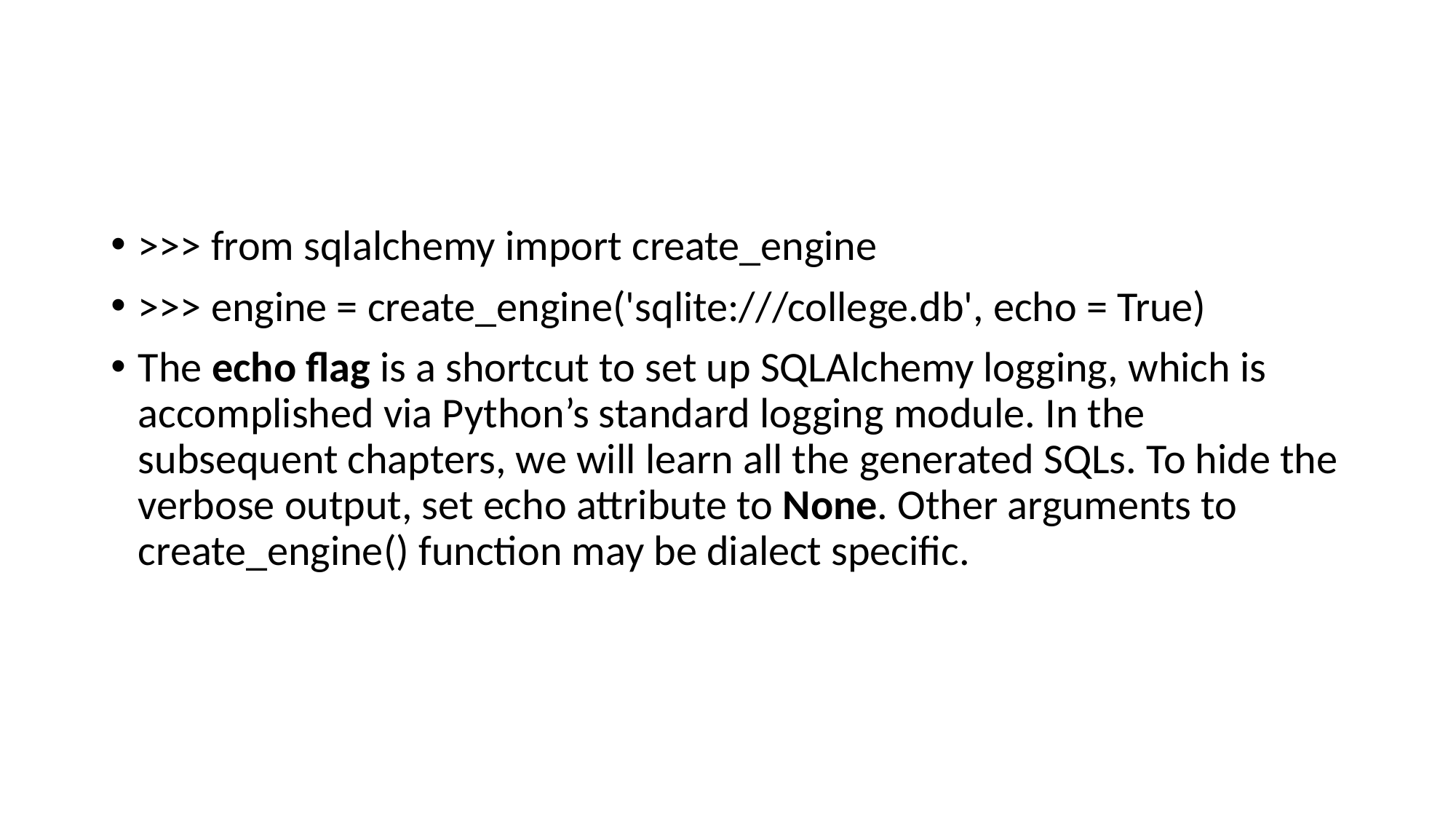

#
>>> from sqlalchemy import create_engine
>>> engine = create_engine('sqlite:///college.db', echo = True)
The echo flag is a shortcut to set up SQLAlchemy logging, which is accomplished via Python’s standard logging module. In the subsequent chapters, we will learn all the generated SQLs. To hide the verbose output, set echo attribute to None. Other arguments to create_engine() function may be dialect specific.